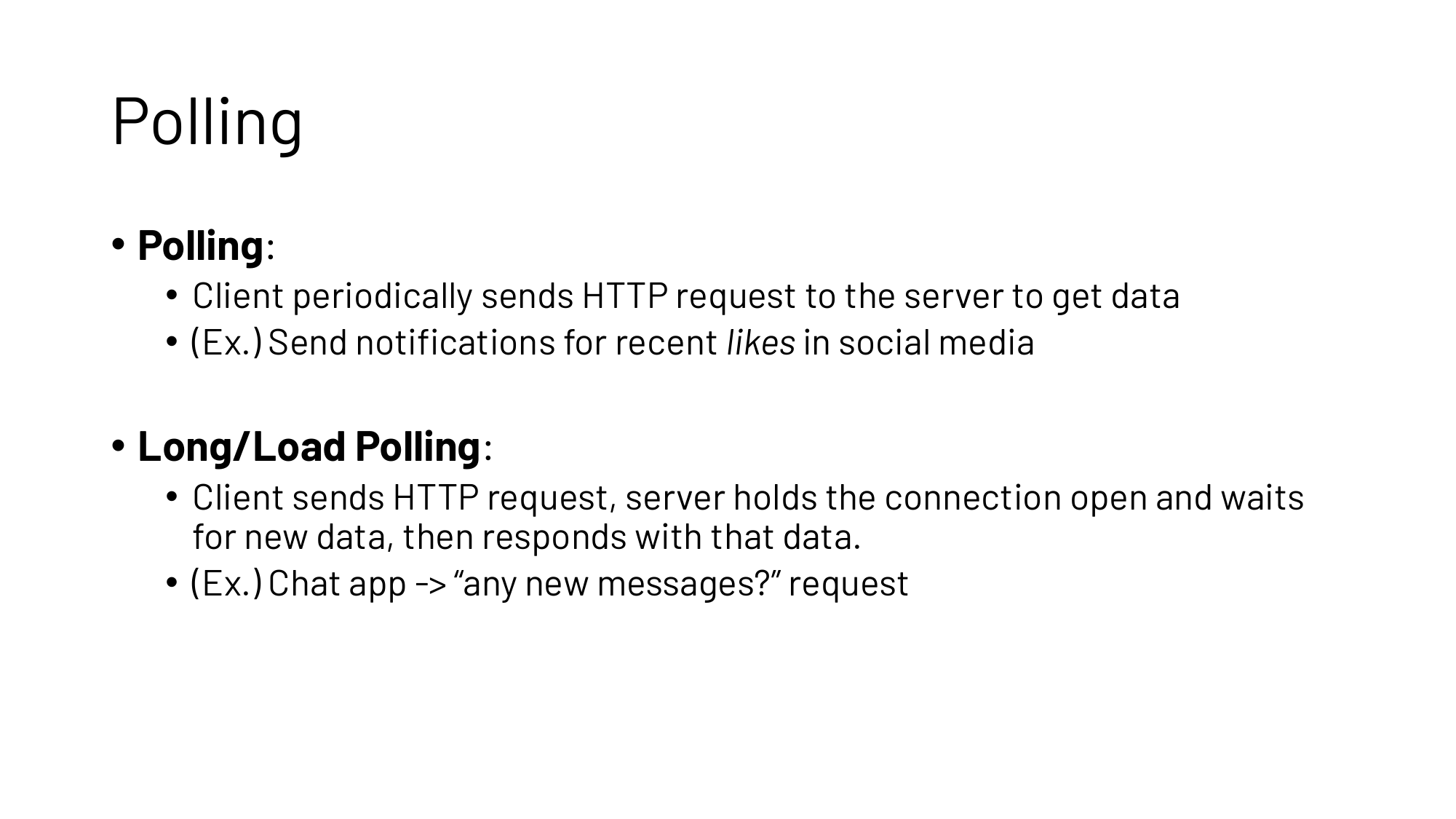

# Polling
Polling:
Client periodically sends HTTP request to the server to get data
(Ex.) Send notifications for recent likes in social media

Long/Load Polling:
Client sends HTTP request, server holds the connection open and waits for new data, then responds with that data.
(Ex.) Chat app -> “any new messages?” request